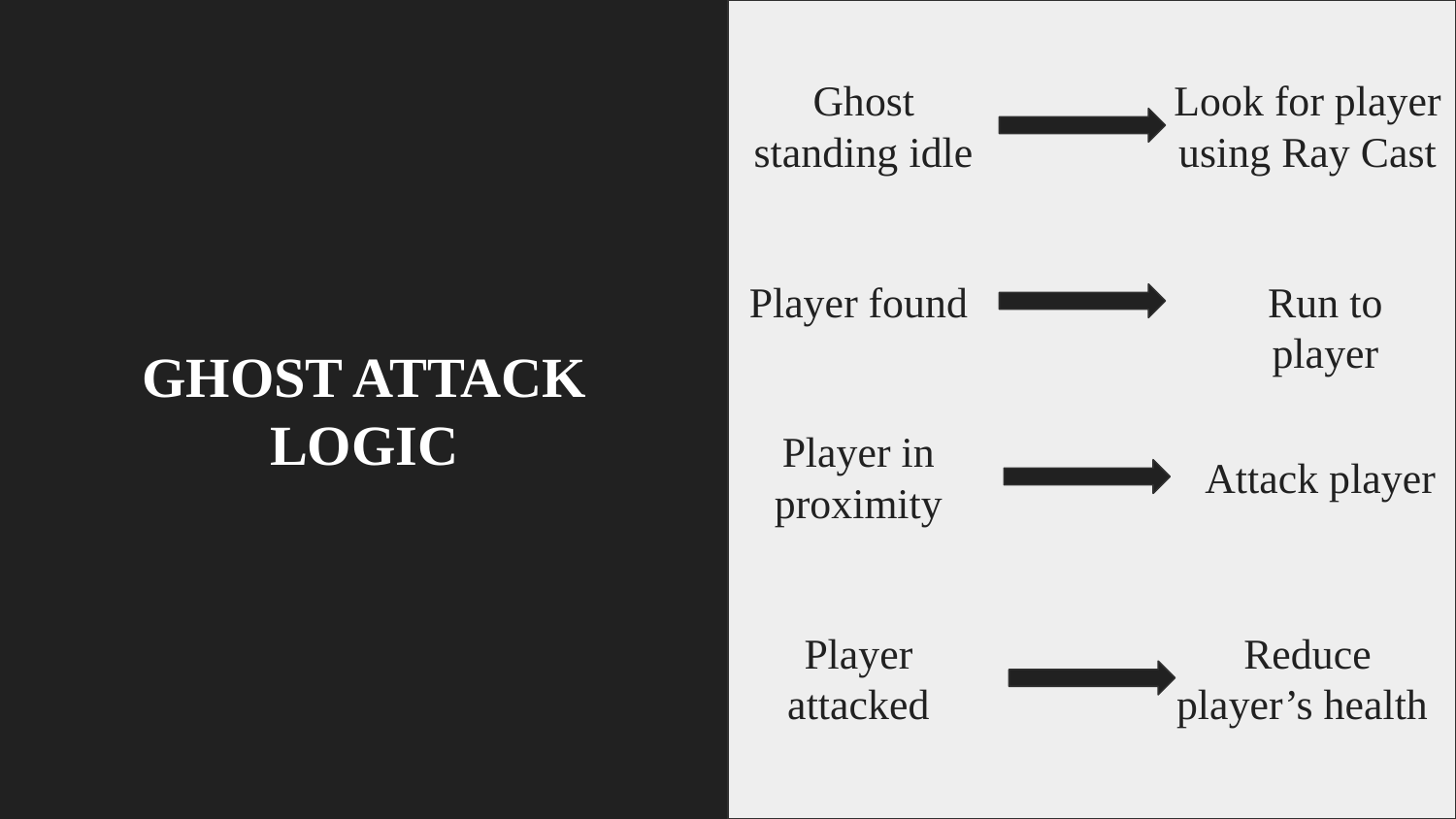

Ghost standing idle
Look for player using Ray Cast

Player found
Run to player

GHOST ATTACK LOGIC
Player in proximity
Attack player

Player attacked
Reduce player’s health